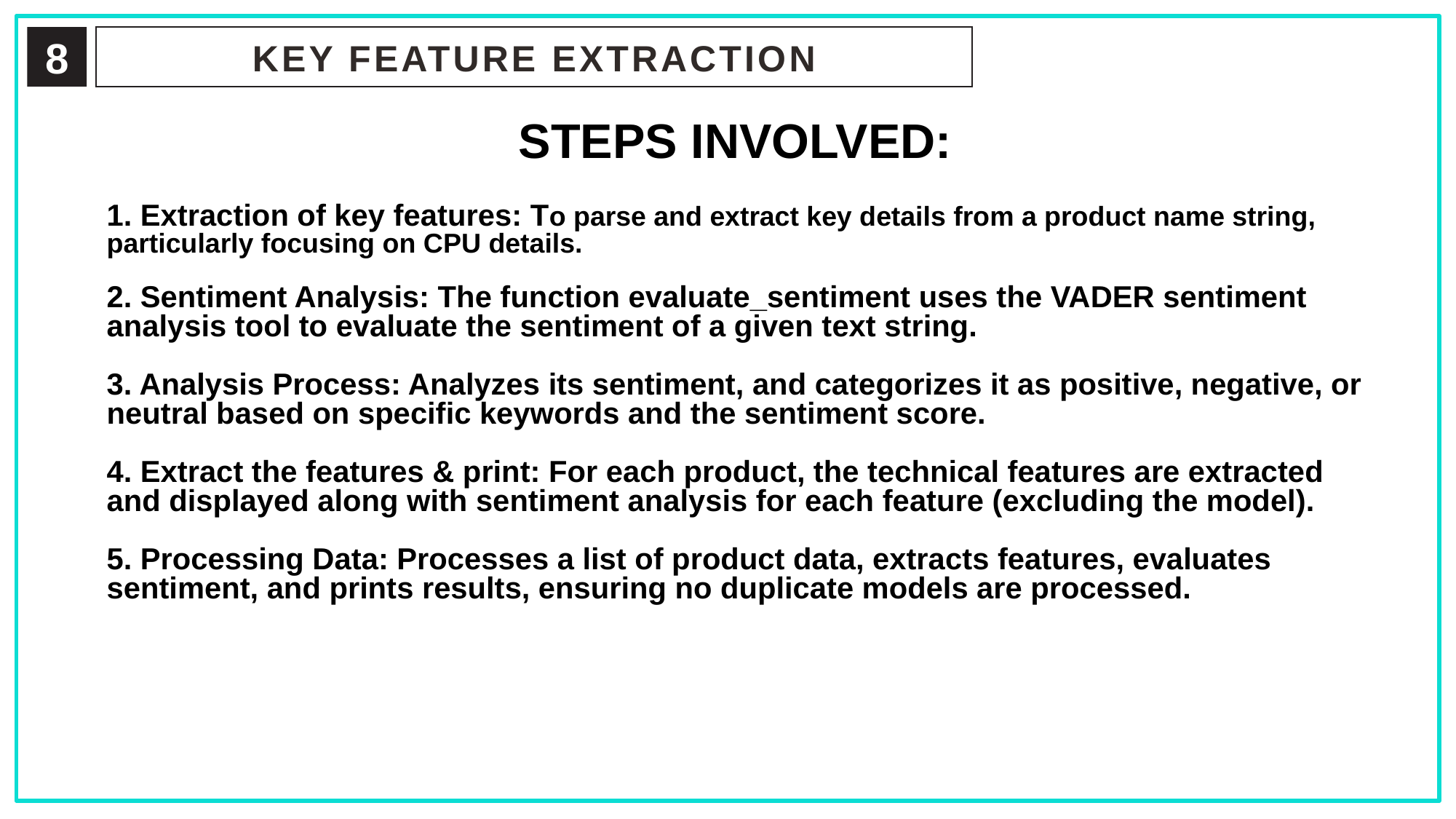

8
KEY FEATURE EXTRACTION
STEPS INVOLVED:

1. Extraction of key features: To parse and extract key details from a product name string, particularly focusing on CPU details.

2. Sentiment Analysis: The function evaluate_sentiment uses the VADER sentiment analysis tool to evaluate the sentiment of a given text string.

3. Analysis Process: Analyzes its sentiment, and categorizes it as positive, negative, or neutral based on specific keywords and the sentiment score.

4. Extract the features & print: For each product, the technical features are extracted and displayed along with sentiment analysis for each feature (excluding the model).

5. Processing Data: Processes a list of product data, extracts features, evaluates sentiment, and prints results, ensuring no duplicate models are processed.